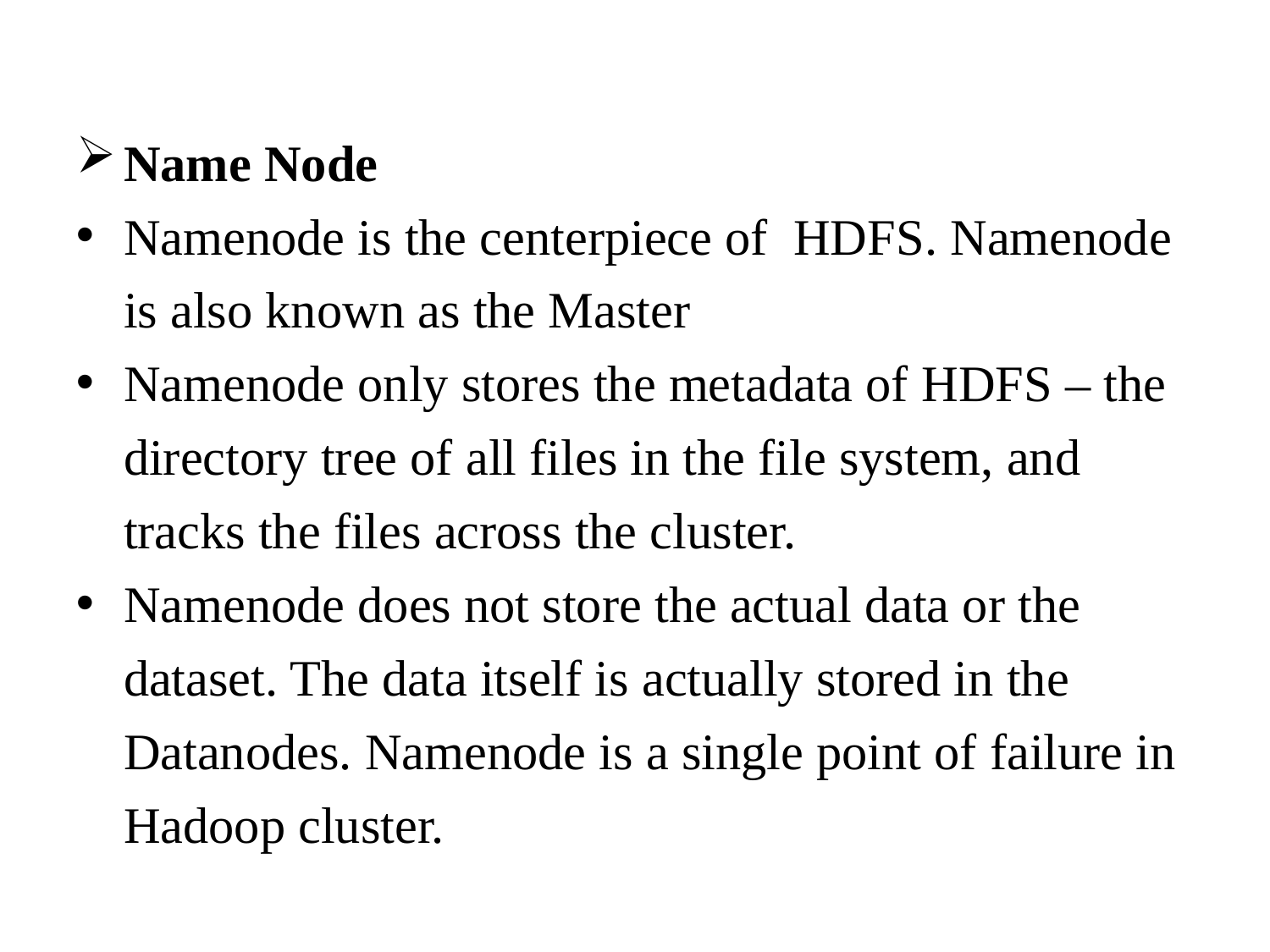

Name Node
Namenode is the centerpiece of  HDFS. Namenode is also known as the Master
Namenode only stores the metadata of HDFS – the directory tree of all files in the file system, and tracks the files across the cluster.
Namenode does not store the actual data or the dataset. The data itself is actually stored in the Datanodes. Namenode is a single point of failure in Hadoop cluster.

Data Node
Datanode is responsible for storing the actual data in HDFS. Datanode is also known as the Slave
Namenode and Datanode are in constant communication.When a Datanode starts up it announce itself to the Namenode along with the list of blocks it is responsible for.
When a Datanode is down, it does not affect the availability of data or the cluster. Namenode will arrange for replication for the blocks managed by the Datanode that is not available.
Datanode is usually configured with a lot of hard disk space. Because the actual data is stored in the Datanode.